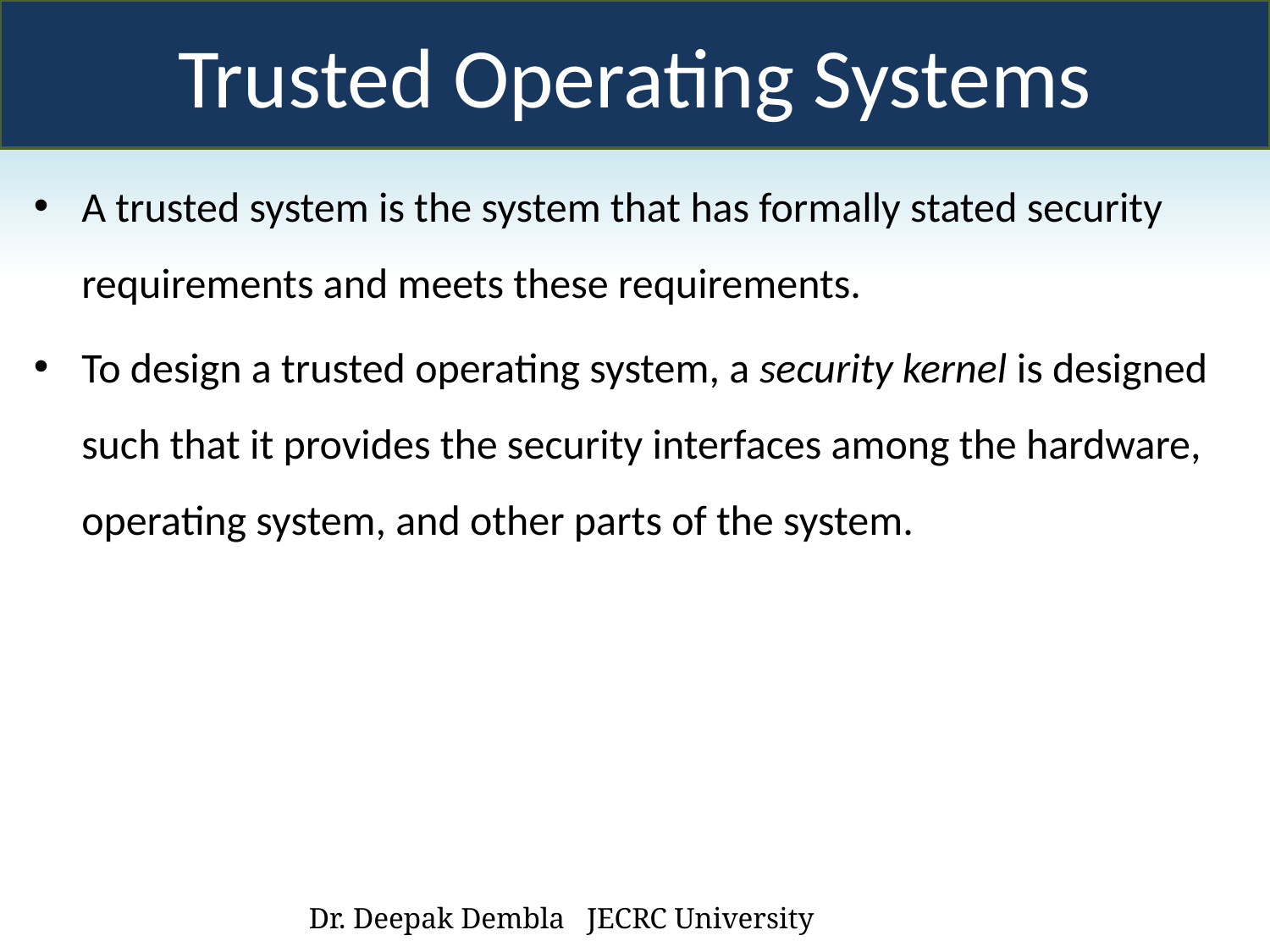

Trusted Operating Systems

A trusted system is the system that has formally stated security requirements and meets these requirements.
To design a trusted operating system, a security kernel is designed such that it provides the security interfaces among the hardware, operating system, and other parts of the system.